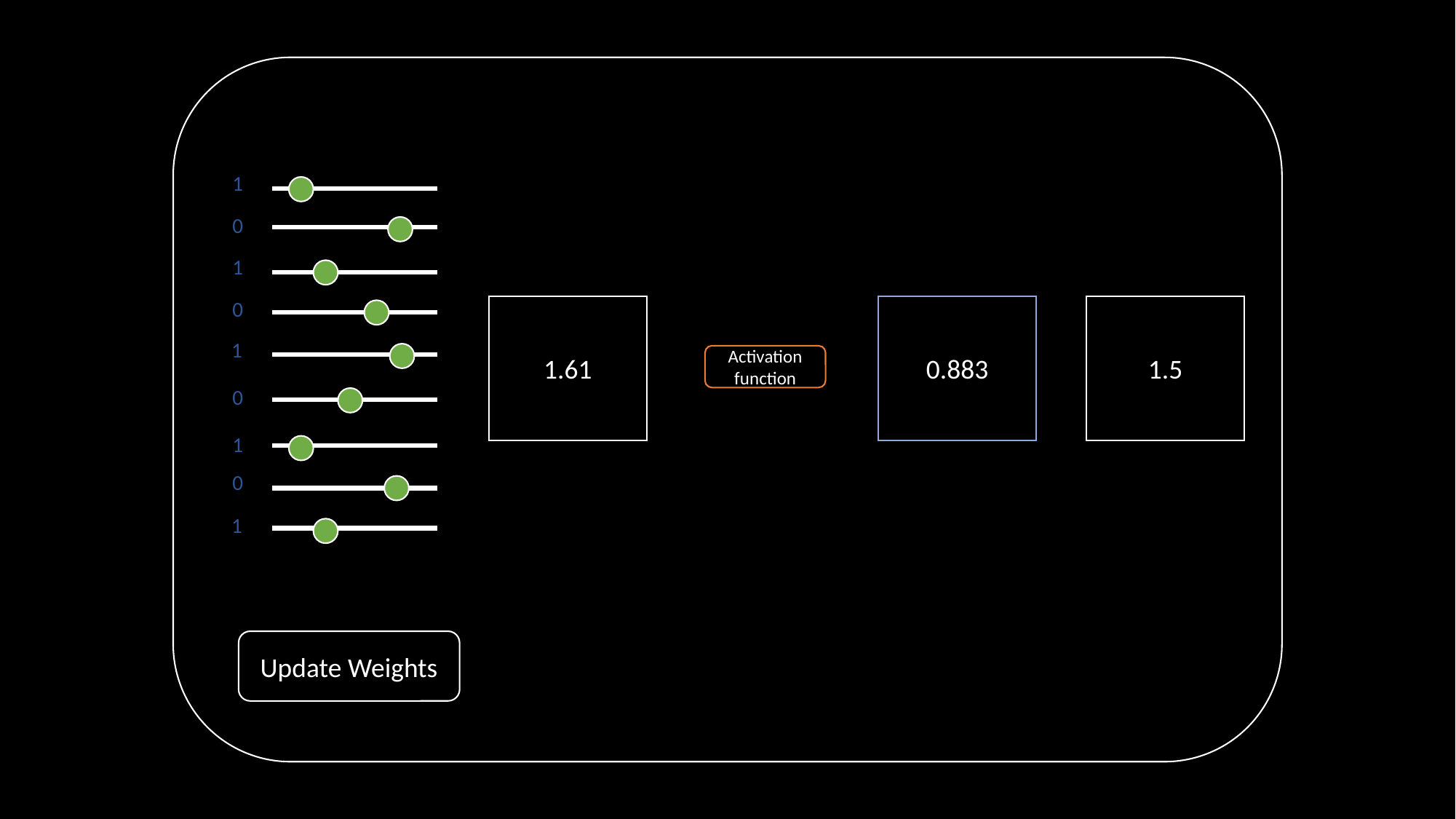

1

0

1

0
1.61
0.883
1.5

1

Activation function
0

1

0

1

Update Weights